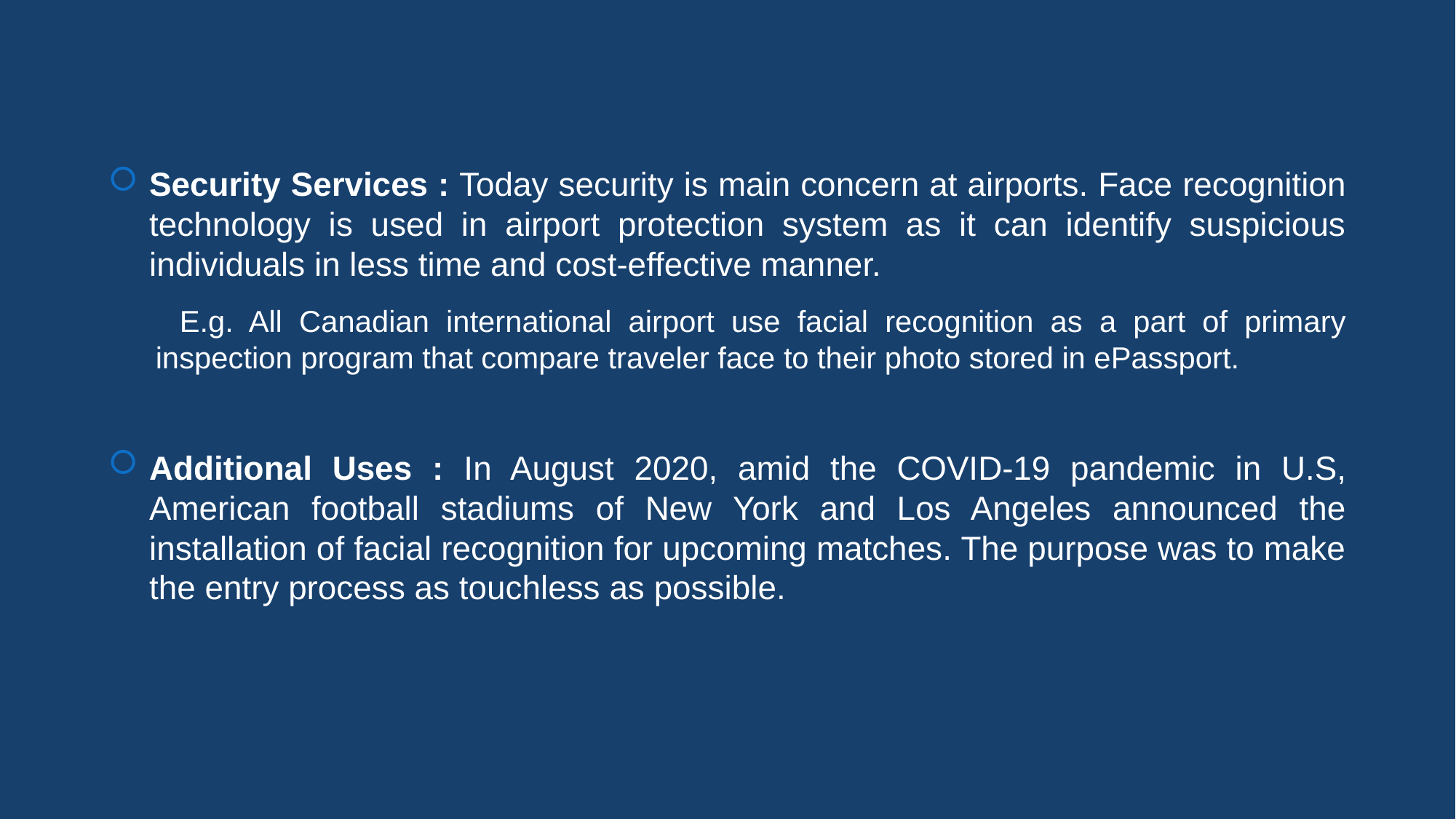

Security Services : Today security is main concern at airports. Face recognition technology is used in airport protection system as it can identify suspicious individuals in less time and cost-effective manner.
    E.g. All Canadian international airport use facial recognition as a part of primary …..inspection program that compare traveler face to their photo stored in ePassport.

Additional Uses : In August 2020, amid the COVID-19 pandemic in U.S, American football stadiums of New York and Los Angeles announced the installation of facial recognition for upcoming matches. The purpose was to make the entry process as touchless as possible.